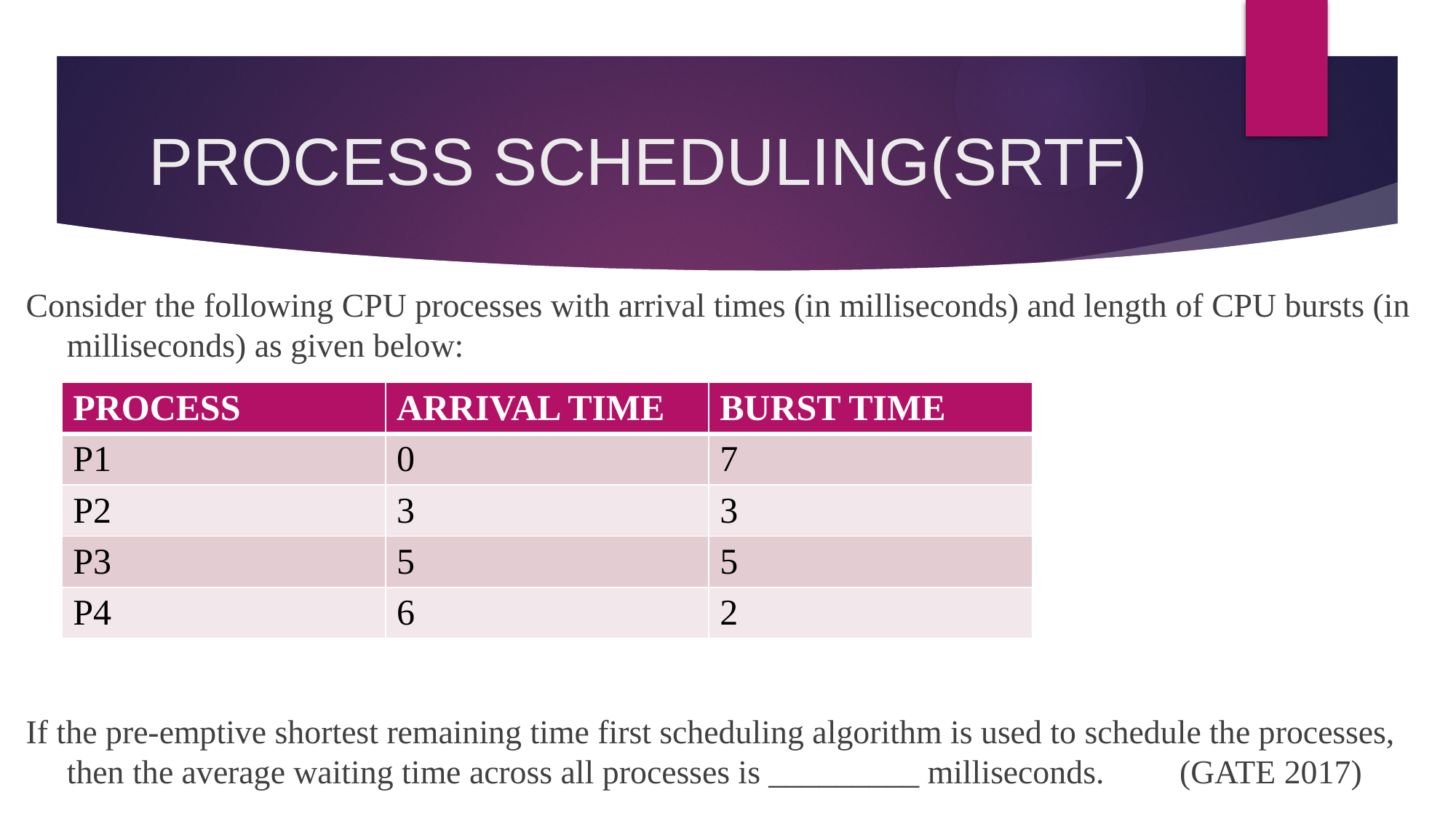

# PROCESS SCHEDULING(SRTF)
Consider the following CPU processes with arrival times (in milliseconds) and length of CPU bursts (in milliseconds) as given below:

If the pre-emptive shortest remaining time first scheduling algorithm is used to schedule the processes, then the average waiting time across all processes is _________ milliseconds.         (GATE 2017)

| PROCESS | ARRIVAL TIME | BURST TIME |
| --- | --- | --- |
| P1 | 0 | 7 |
| P2 | 3 | 3 |
| P3 | 5 | 5 |
| P4 | 6 | 2 |